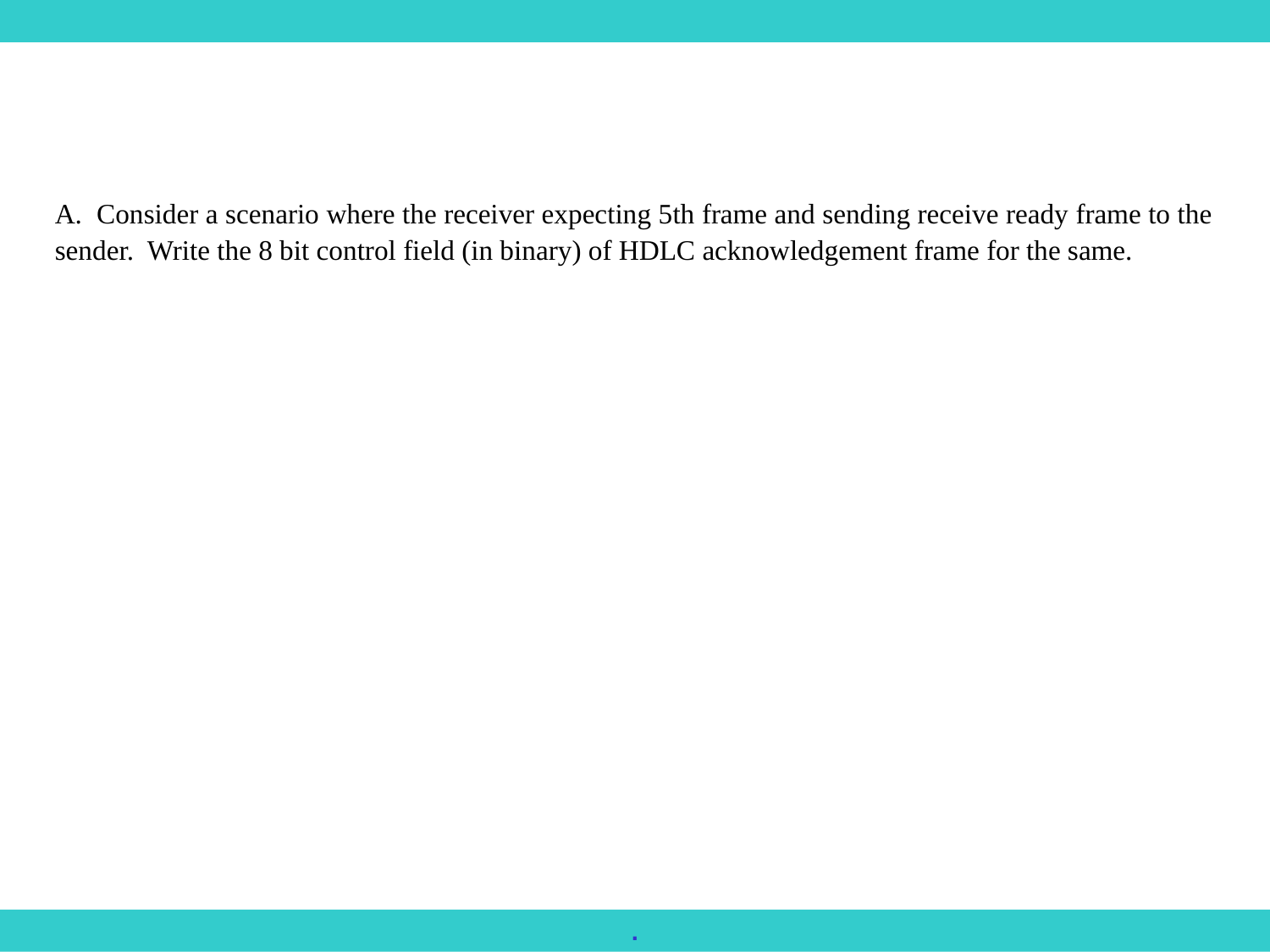

A.  Consider a scenario where the receiver expecting 5th frame and sending receive ready frame to the sender.  Write the 8 bit control field (in binary) of HDLC acknowledgement frame for the same.
.